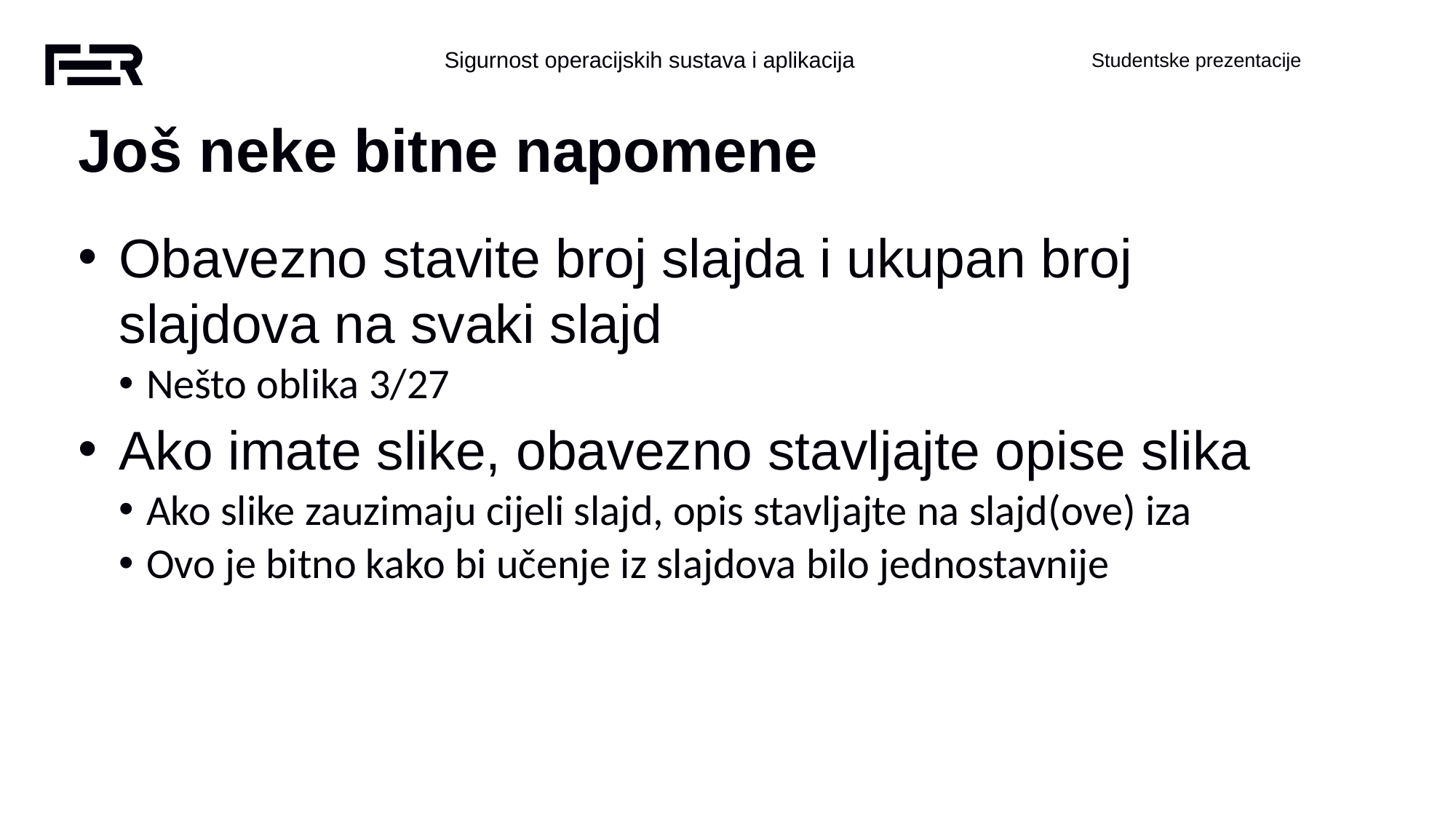

Još neke bitne napomene
Obavezno stavite broj slajda i ukupan broj slajdova na svaki slajd
Nešto oblika 3/27
Ako imate slike, obavezno stavljajte opise slika
Ako slike zauzimaju cijeli slajd, opis stavljajte na slajd(ove) iza
Ovo je bitno kako bi učenje iz slajdova bilo jednostavnije